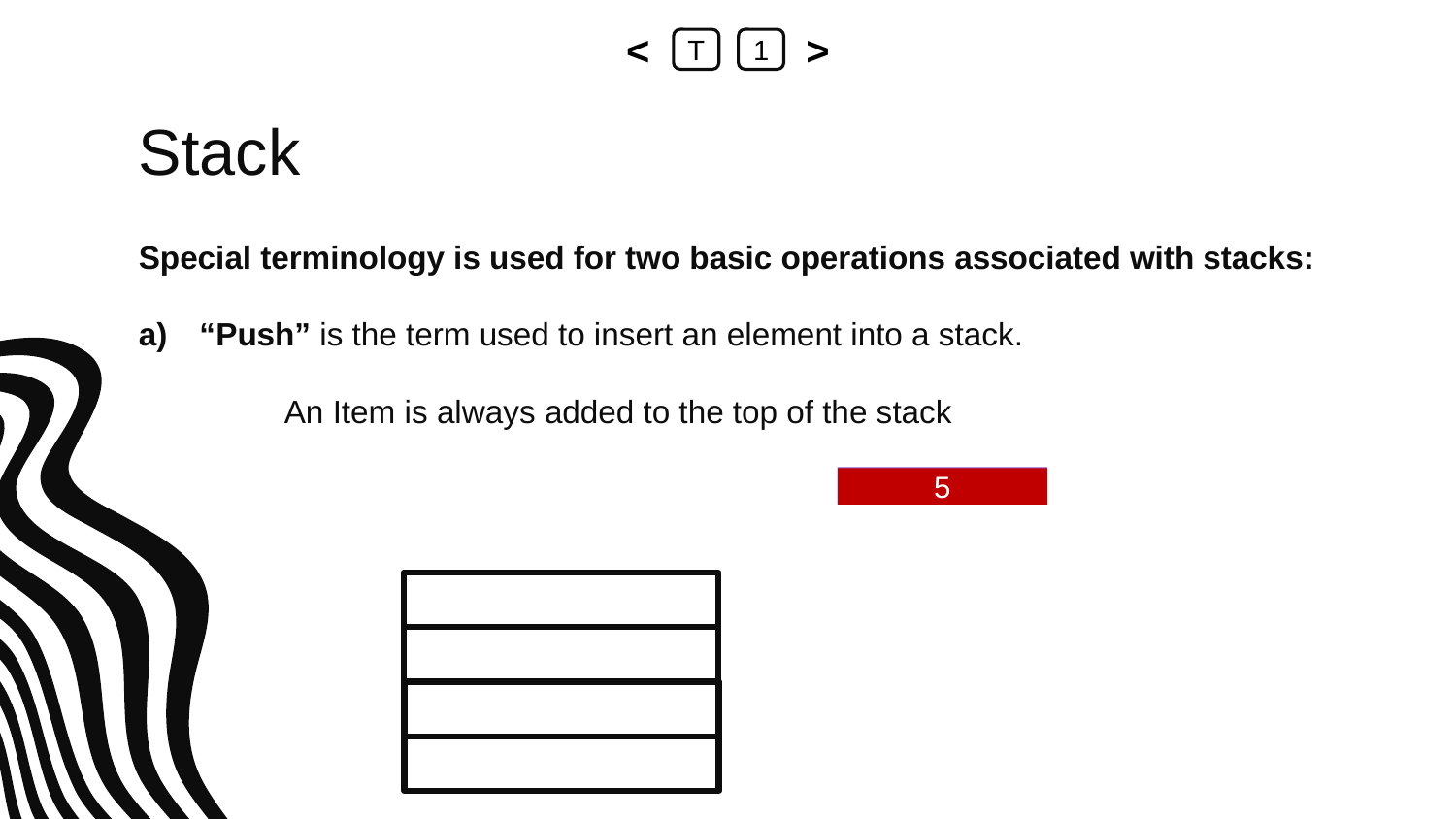

<
T
1
>
# Stack
Special terminology is used for two basic operations associated with stacks:

“Push” is the term used to insert an element into a stack.

	An Item is always added to the top of the stack
9
5